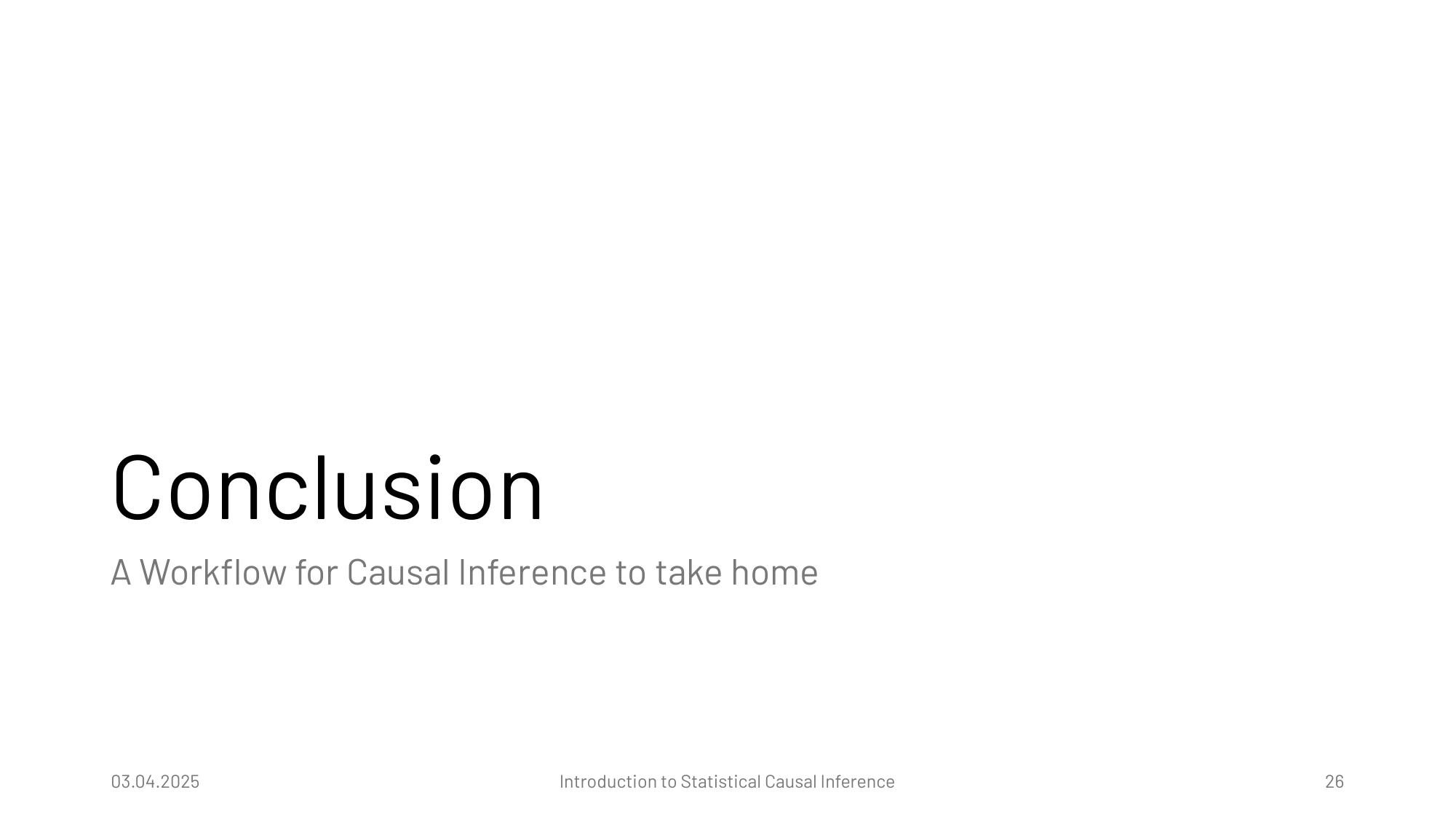

# Conclusion
A Workflow for Causal Inference to take home
03.04.2025
Introduction to Statistical Causal Inference
26